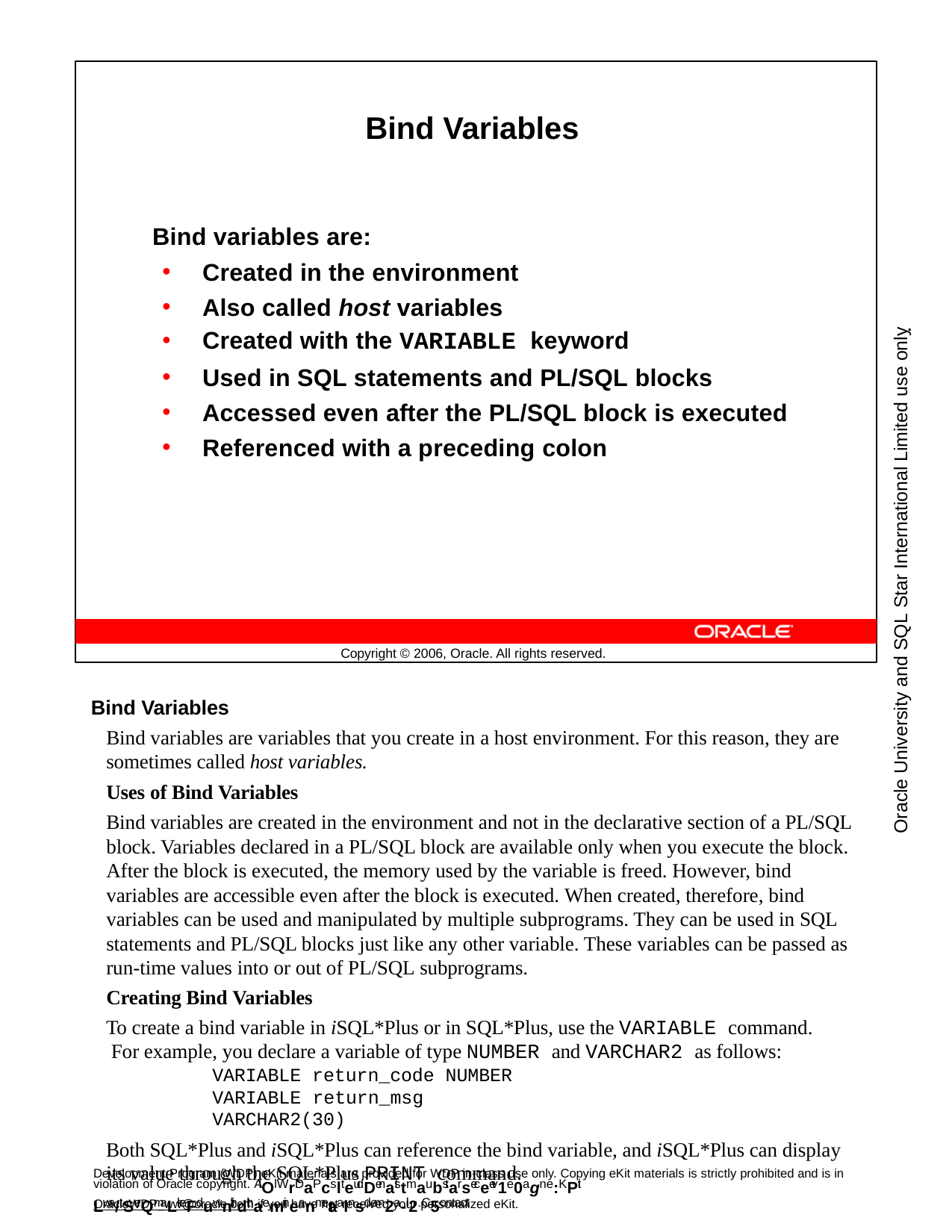

Bind Variables
Bind variables are:
Created in the environment
Also called host variables
Created with the VARIABLE keyword
Used in SQL statements and PL/SQL blocks
Accessed even after the PL/SQL block is executed
Referenced with a preceding colon
Oracle University and SQL Star International Limited use onlyฺ
Copyright © 2006, Oracle. All rights reserved.
Bind Variables
Bind variables are variables that you create in a host environment. For this reason, they are  sometimes called host variables.
Uses of Bind Variables
Bind variables are created in the environment and not in the declarative section of a PL/SQL  block. Variables declared in a PL/SQL block are available only when you execute the block.  After the block is executed, the memory used by the variable is freed. However, bind  variables are accessible even after the block is executed. When created, therefore, bind  variables can be used and manipulated by multiple subprograms. They can be used in SQL  statements and PL/SQL blocks just like any other variable. These variables can be passed as  run-time values into or out of PL/SQL subprograms.
Creating Bind Variables
To create a bind variable in iSQL*Plus or in SQL*Plus, use the VARIABLE command.  For example, you declare a variable of type NUMBER and VARCHAR2 as follows:
VARIABLE return_code NUMBER  VARIABLE return_msg	VARCHAR2(30)
Both SQL*Plus and iSQL*Plus can reference the bind variable, and iSQL*Plus can display  its value through the SQL*Plus PRINT command.
Development Program (WDP) eKit materials are provided for WDP in-class use only. Copying eKit materials is strictly prohibited and is in
violation of Oracle copyright. AlOl WrDaPcslteudDenatstmaubstarseceeiv1e0agn e:KPit Lwa/tSerQmaLrkeFduwnithdthaemir neanmetaalnsd em2a-il2. C5ontact
OracleWDP_ww@oracle.com if you have not received your personalized eKit.